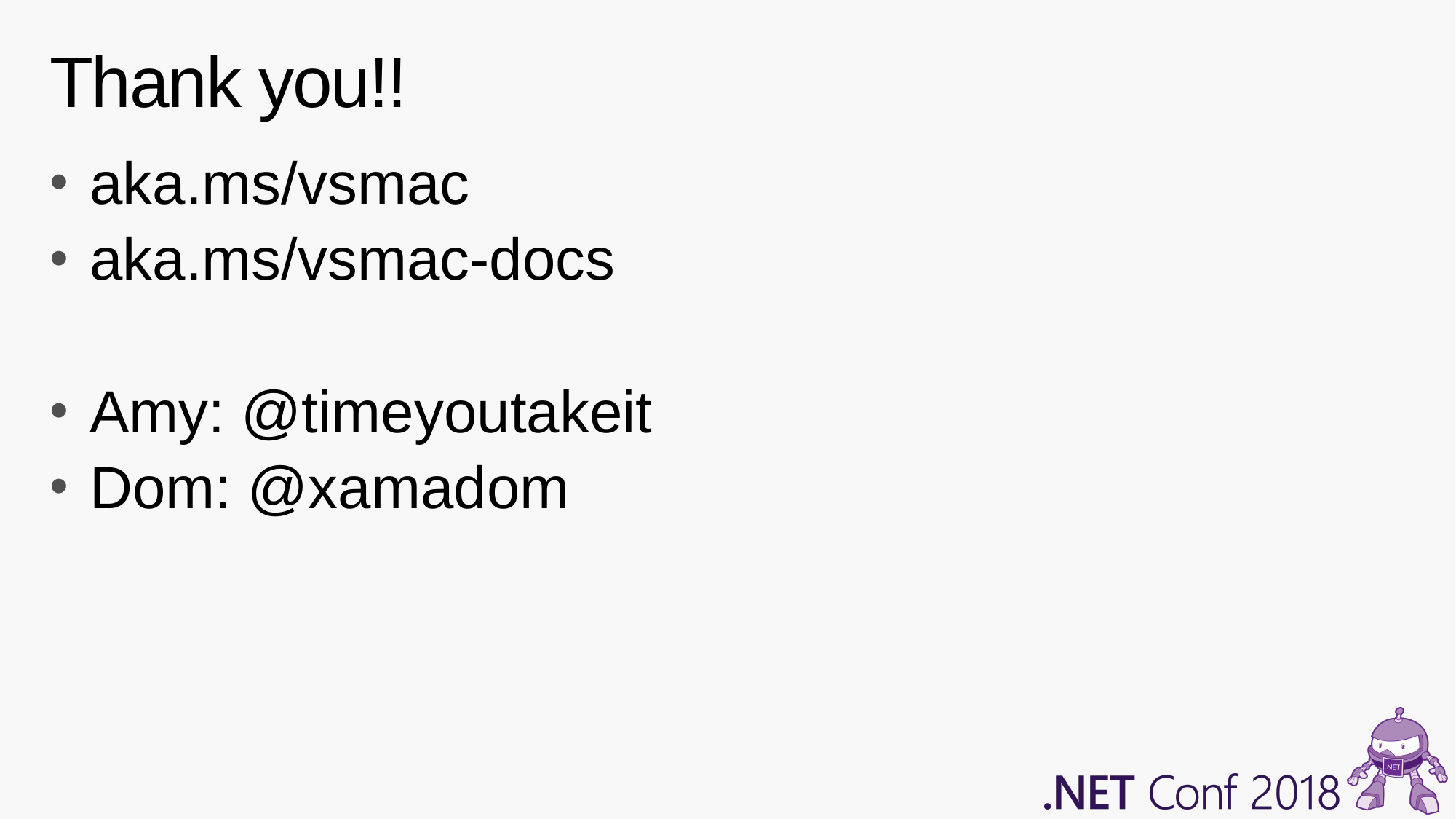

# Thank you!!
aka.ms/vsmac​
aka.ms/vsmac-docs

Amy: @timeyoutakeit
Dom: @xamadom